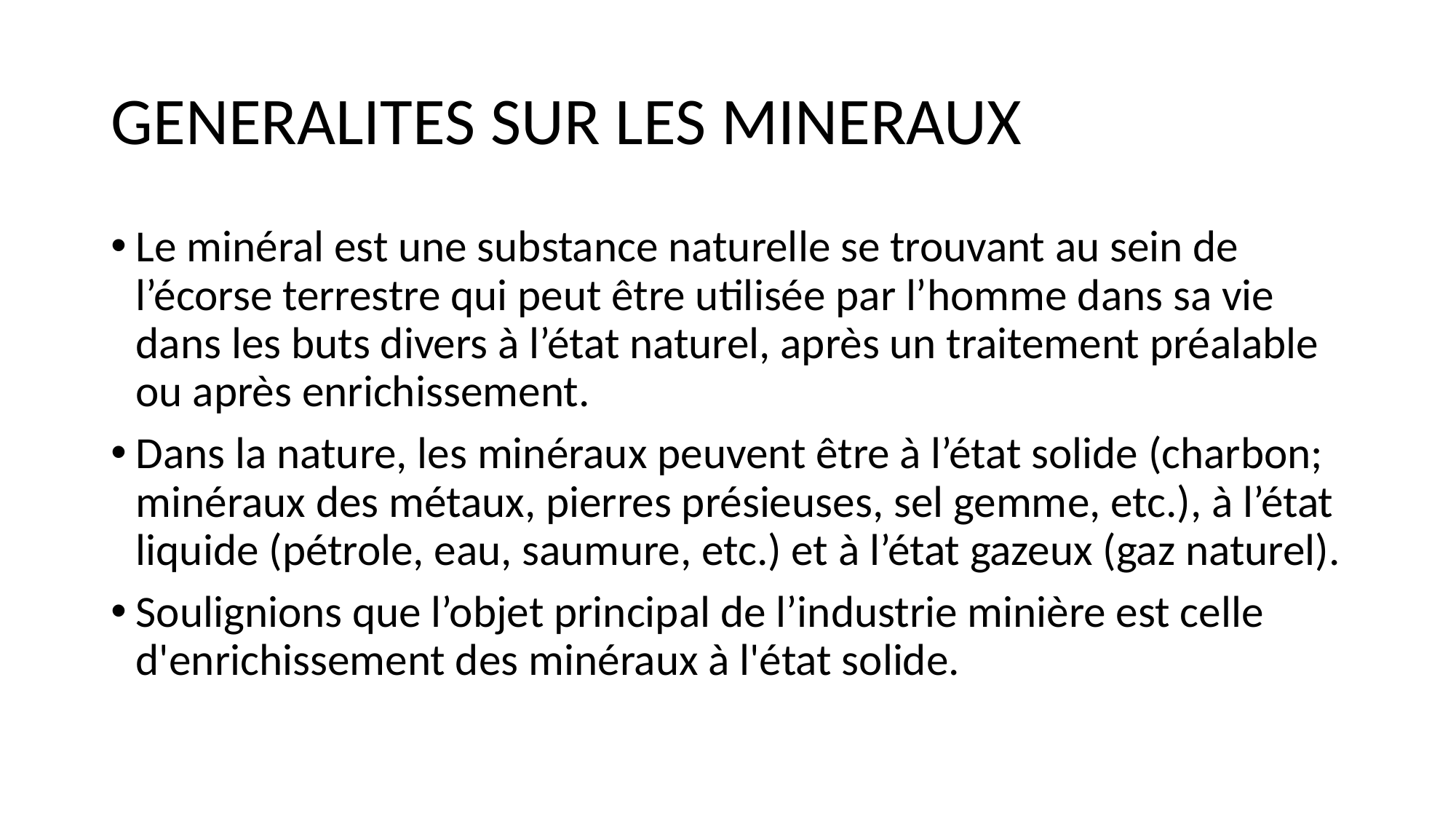

# GENERALITES SUR LES MINERAUX
Le minéral est une substanсe naturelle se trouvant au sein de l’écorse terrestre qui peut être utilisée par l’homme dans sa vie dans les buts divers à l’état naturel, après un traitement préalable ou après enrichissement.
Dans la nature, les minéraux peuvent être à l’état solide (charbon; minéraux des métaux, pierres présieuses, sel gemme, etc.), à l’état liquide (pétrole, eau, saumure, etc.) et à l’état gazeux (gaz naturel).
Soulignions que l’objet principal de l’industrie minière est celle d'enrichissement des minéraux à l'état solide.